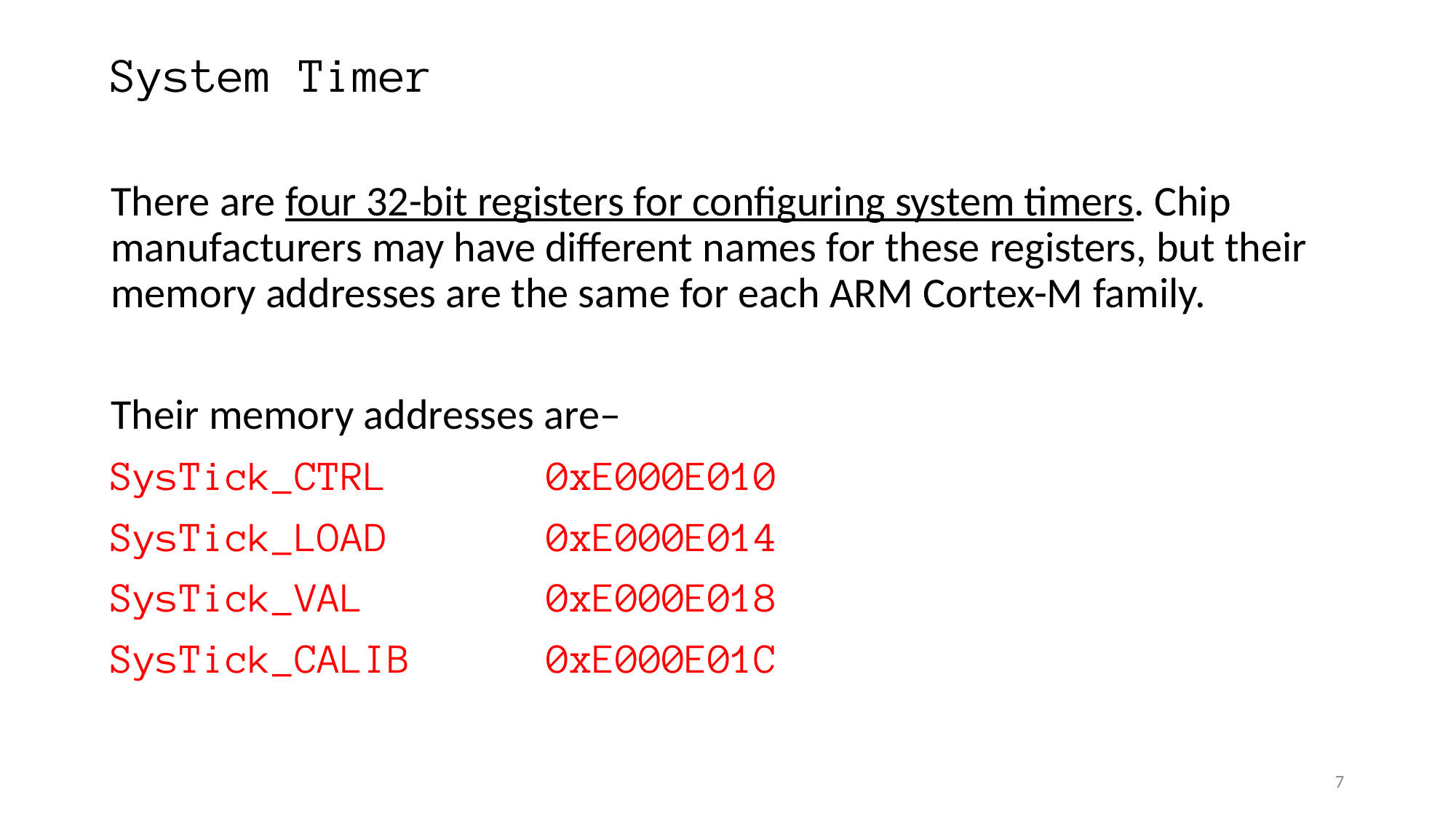

# System Timer

There are four 32-bit registers for configuring system timers. Chip manufacturers may have different names for these registers, but their memory addresses are the same for each ARM Cortex-M family.

Their memory addresses are–
SysTick_CTRL 		0xE000E010
SysTick_LOAD 		0xE000E014
SysTick_VAL 		0xE000E018
SysTick_CALIB 		0xE000E01C
7